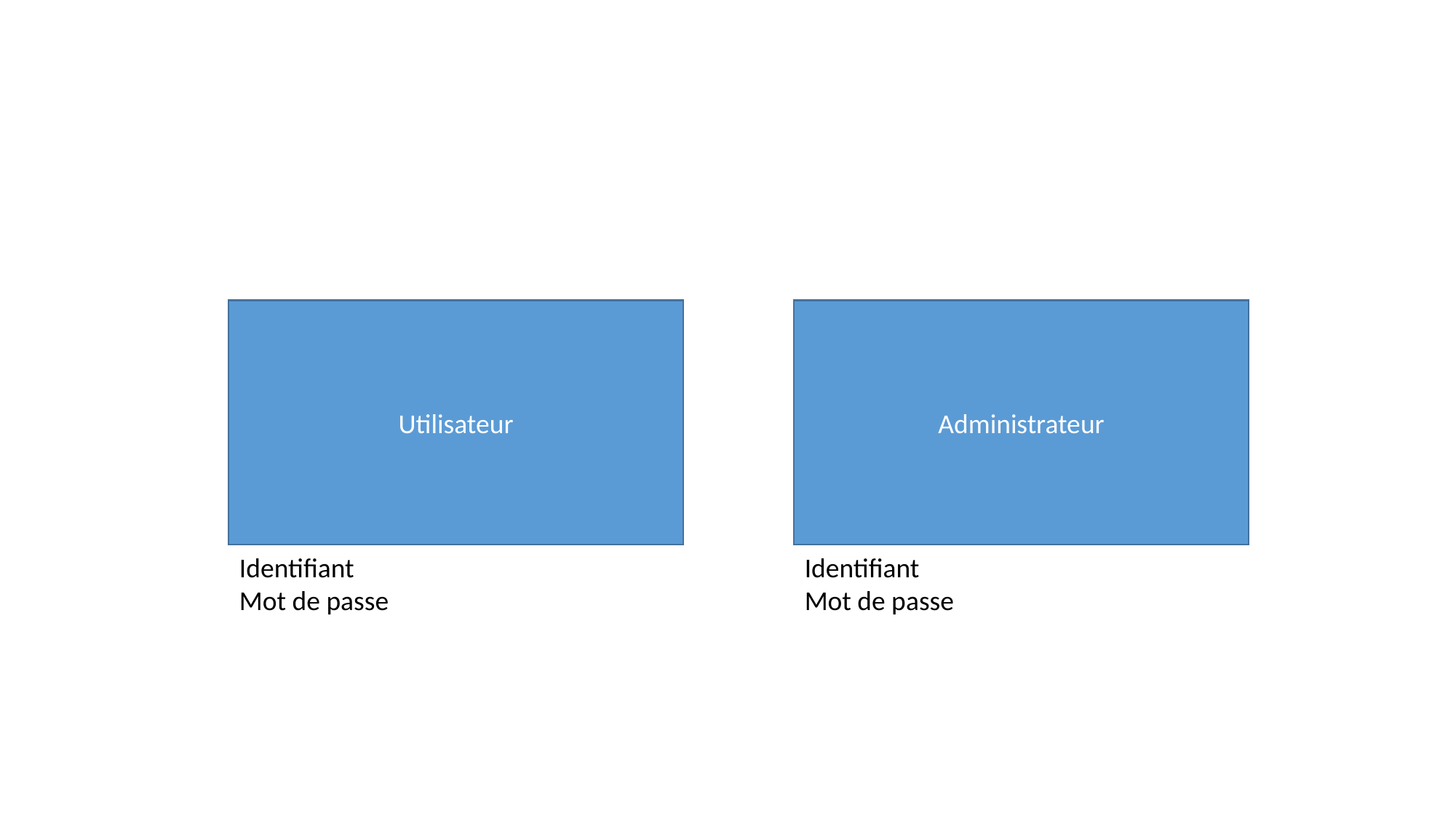

Utilisateur
Administrateur
Identifiant
Mot de passe
Identifiant
Mot de passe